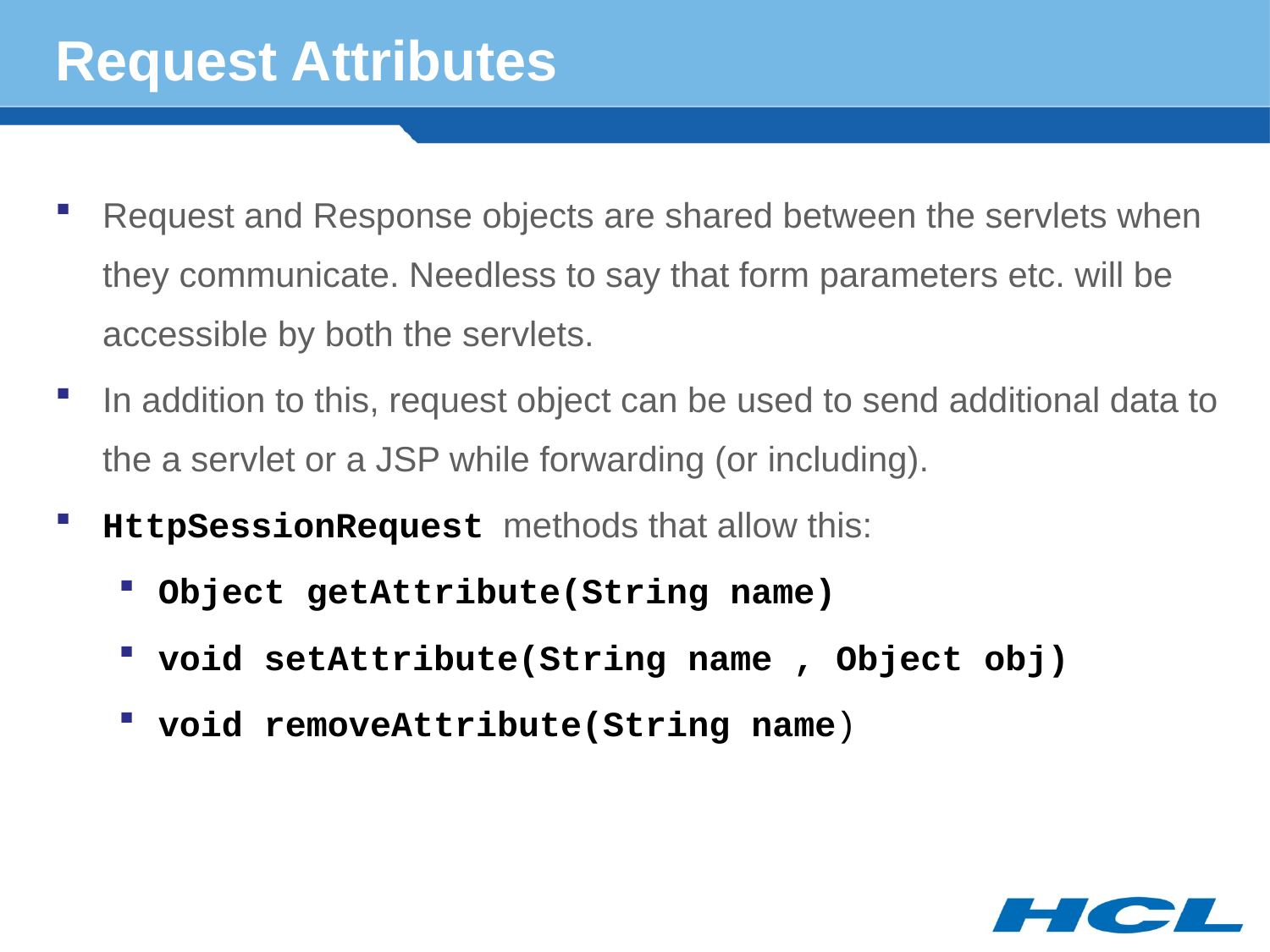

# Request Attributes
Request and Response objects are shared between the servlets when they communicate. Needless to say that form parameters etc. will be accessible by both the servlets.
In addition to this, request object can be used to send additional data to the a servlet or a JSP while forwarding (or including).
HttpSessionRequest  methods that allow this:
Object getAttribute(String name)
void setAttribute(String name , Object obj)
void removeAttribute(String name)